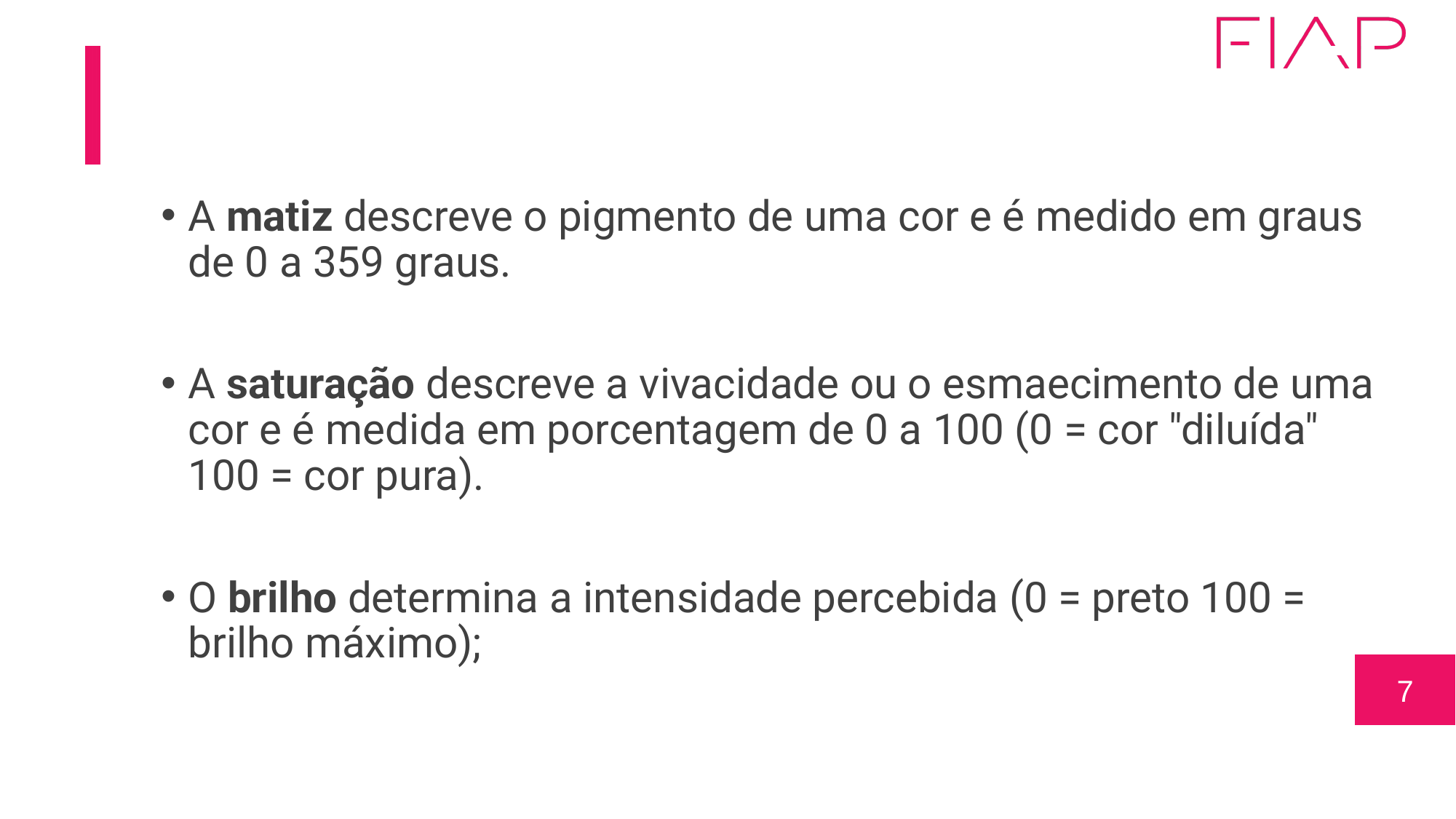

A matiz descreve o pigmento de uma cor e é medido em graus de 0 a 359 graus.

A saturação descreve a vivacidade ou o esmaecimento de uma cor e é medida em porcentagem de 0 a 100 (0 = cor "diluída" 100 = cor pura).

O brilho determina a intensidade percebida (0 = preto 100 = brilho máximo);

7